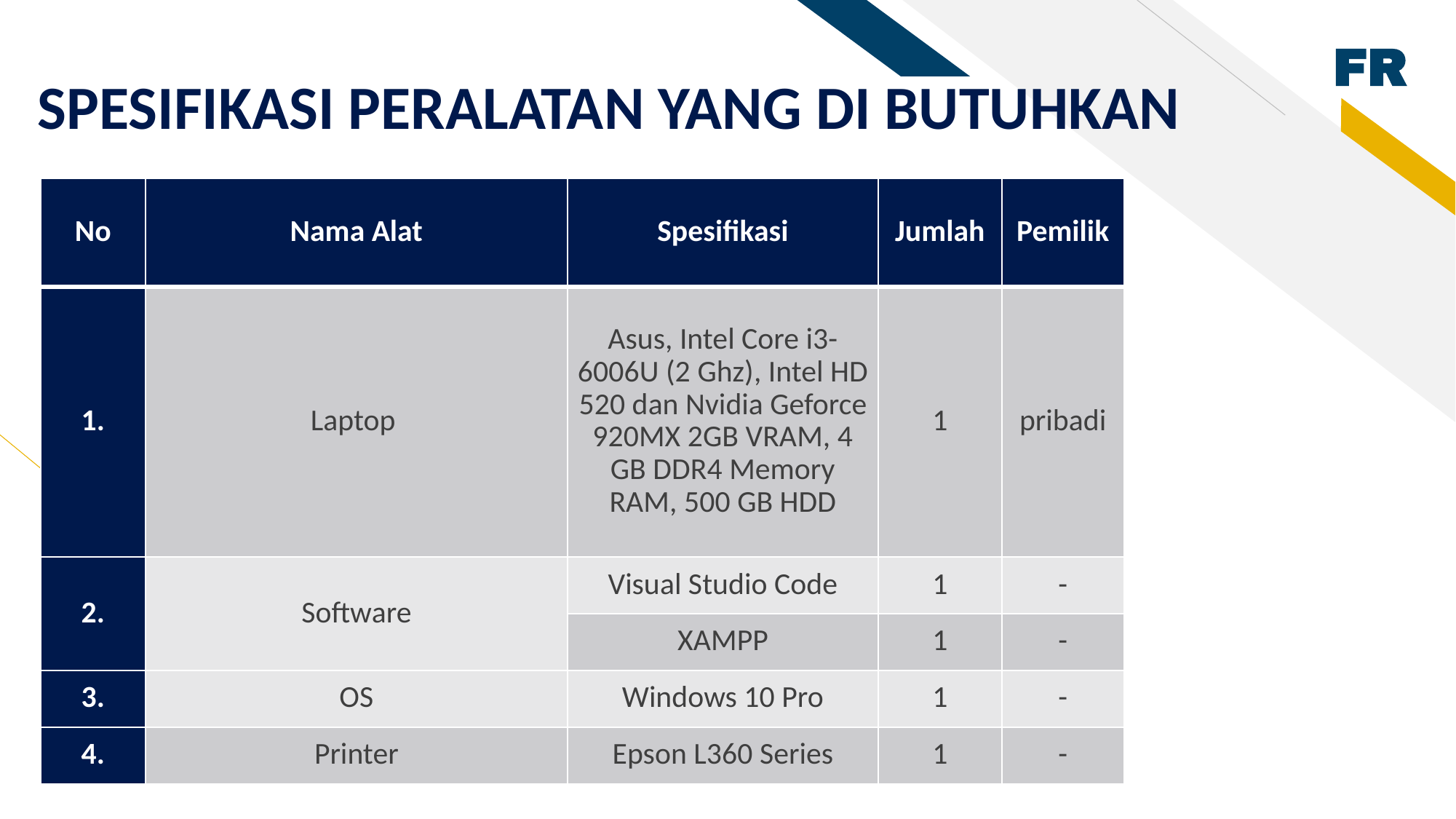

# SPESIFIKASI PERALATAN YANG DI BUTUHKAN
| No | Nama Alat | Spesifikasi | Jumlah | Pemilik |
| --- | --- | --- | --- | --- |
| 1. | Laptop | Asus, Intel Core i3-6006U (2 Ghz), Intel HD 520 dan Nvidia Geforce 920MX 2GB VRAM, 4 GB DDR4 Memory RAM, 500 GB HDD | 1 | pribadi |
| 2. | Software | Visual Studio Code | 1 | - |
|  |  | XAMPP | 1 | - |
| 3. | OS | Windows 10 Pro | 1 | - |
| 4. | Printer | Epson L360 Series | 1 | - |